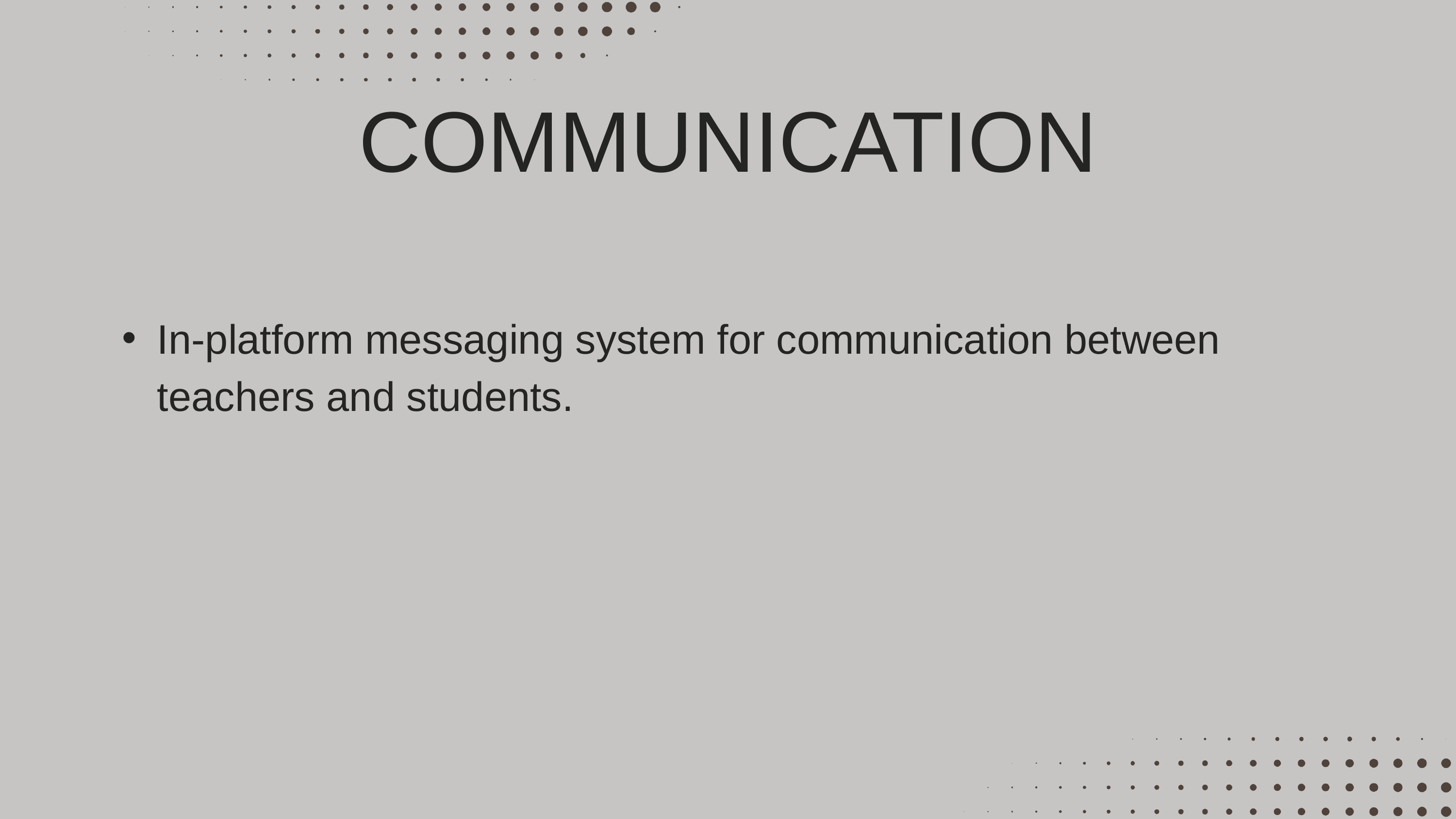

COMMUNICATION
In-platform messaging system for communication between teachers and students.